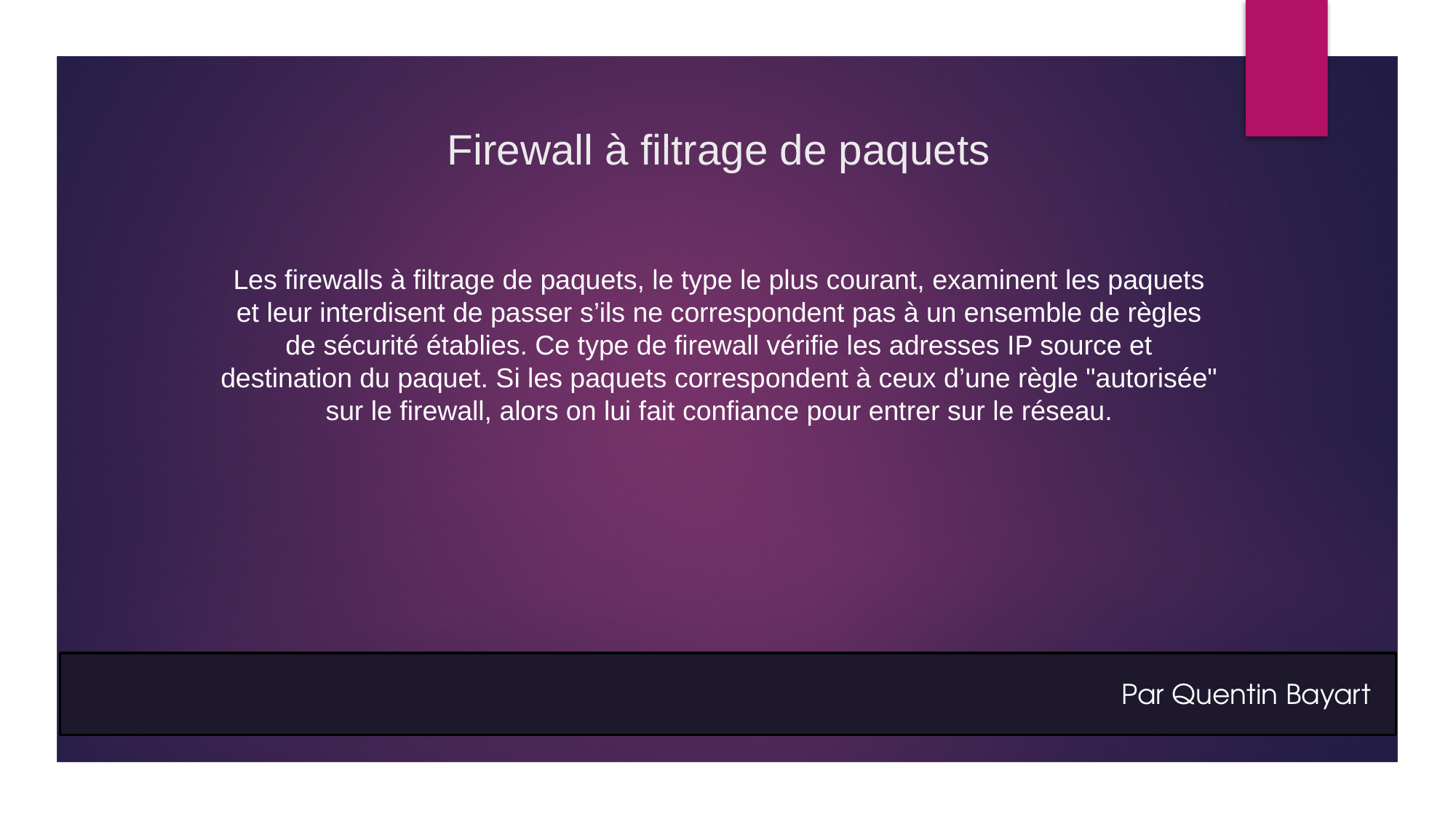

# Firewall à filtrage de paquets
Les firewalls à filtrage de paquets, le type le plus courant, examinent les paquets et leur interdisent de passer s’ils ne correspondent pas à un ensemble de règles de sécurité établies. Ce type de firewall vérifie les adresses IP source et destination du paquet. Si les paquets correspondent à ceux d’une règle "autorisée" sur le firewall, alors on lui fait confiance pour entrer sur le réseau.

Par Quentin Bayart